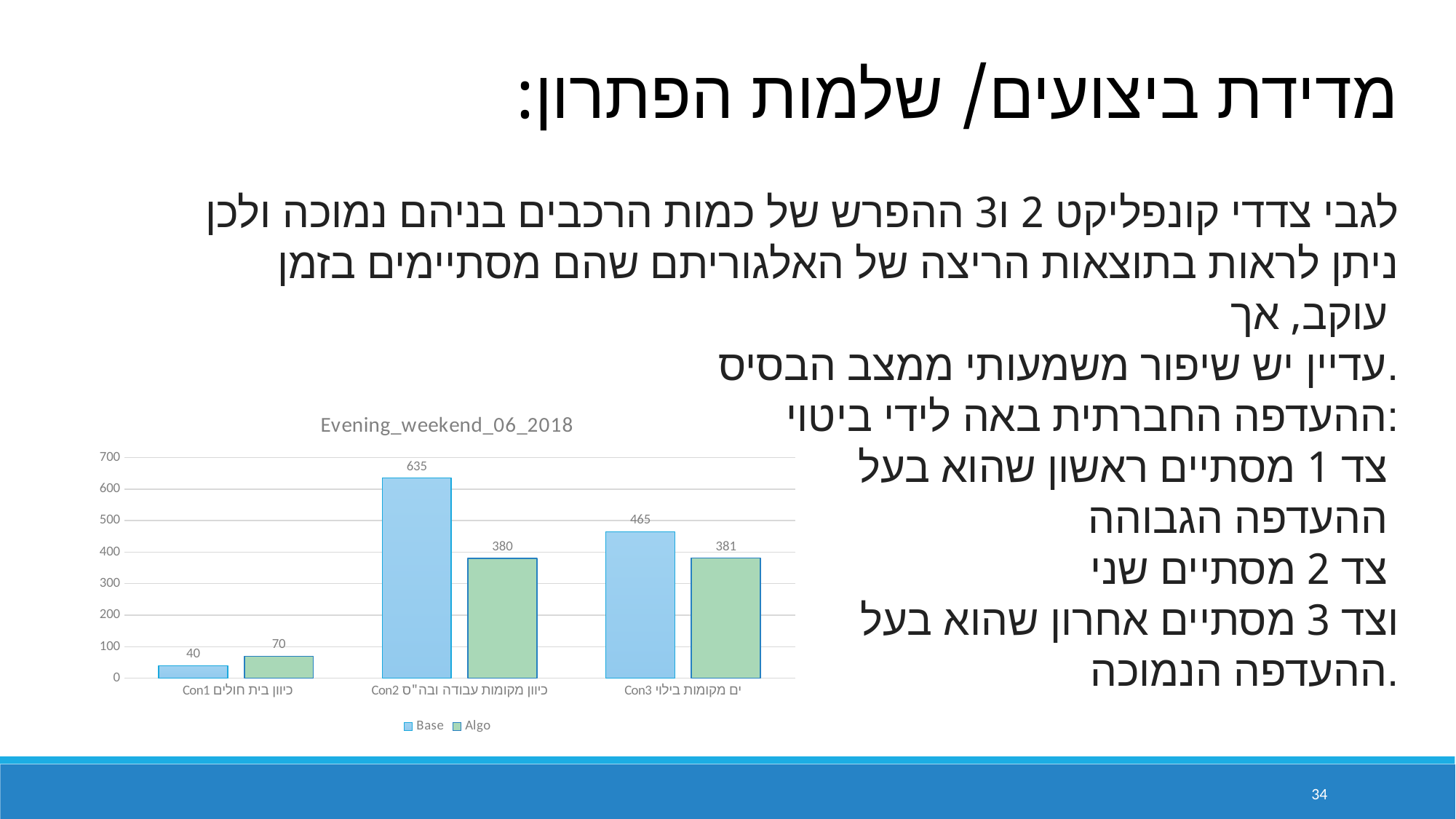

מדידת ביצועים/ שלמות הפתרון:
לגבי צדדי קונפליקט 2 ו3 ההפרש של כמות הרכבים בניהם נמוכה ולכן ניתן לראות בתוצאות הריצה של האלגוריתם שהם מסתיימים בזמן עוקב, אך
עדיין יש שיפור משמעותי ממצב הבסיס.
ההעדפה החברתית באה לידי ביטוי:
צד 1 מסתיים ראשון שהוא בעל
       ההעדפה הגבוהה
צד 2 מסתיים שני
וצד 3 מסתיים אחרון שהוא בעל
        ההעדפה הנמוכה.

### Chart: Evening_weekend_06_2018

| Category | Base | Algo |
|---|---|---|
|  Con1 כיוון בית חולים | 40.0 | 70.0 |
| Con2 כיוון מקומות עבודה ובה"ס | 635.0 | 380.0 |
| Con3 ים מקומות בילוי | 465.0 | 381.0 |
34